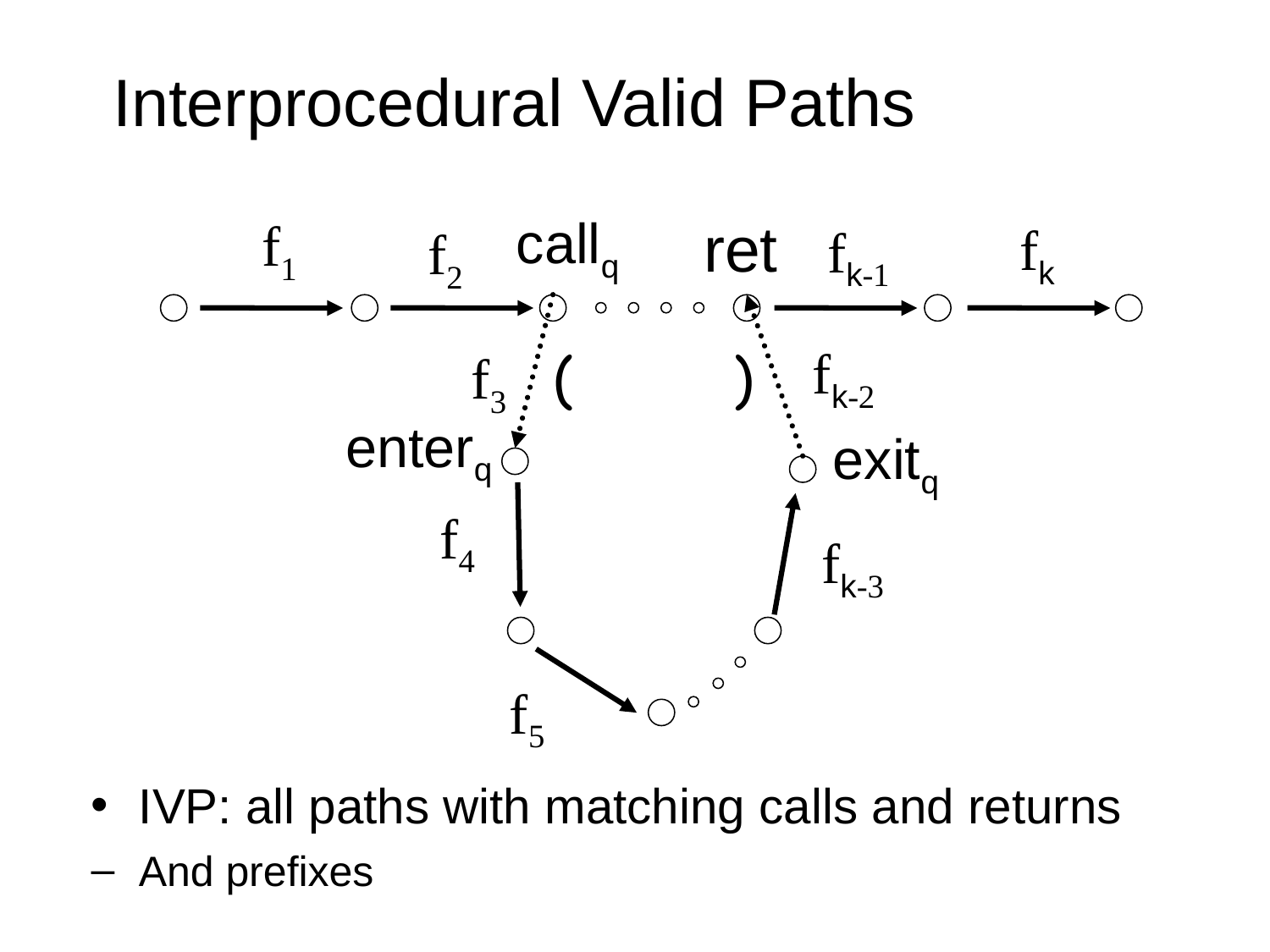

# Interprocedural Valid Paths
callq
ret
f1
fk
fk-1
f2

(
)
fk-2
f3
enterq
exitq

f4
fk-3

f5

IVP: all paths with matching calls and returns
And prefixes